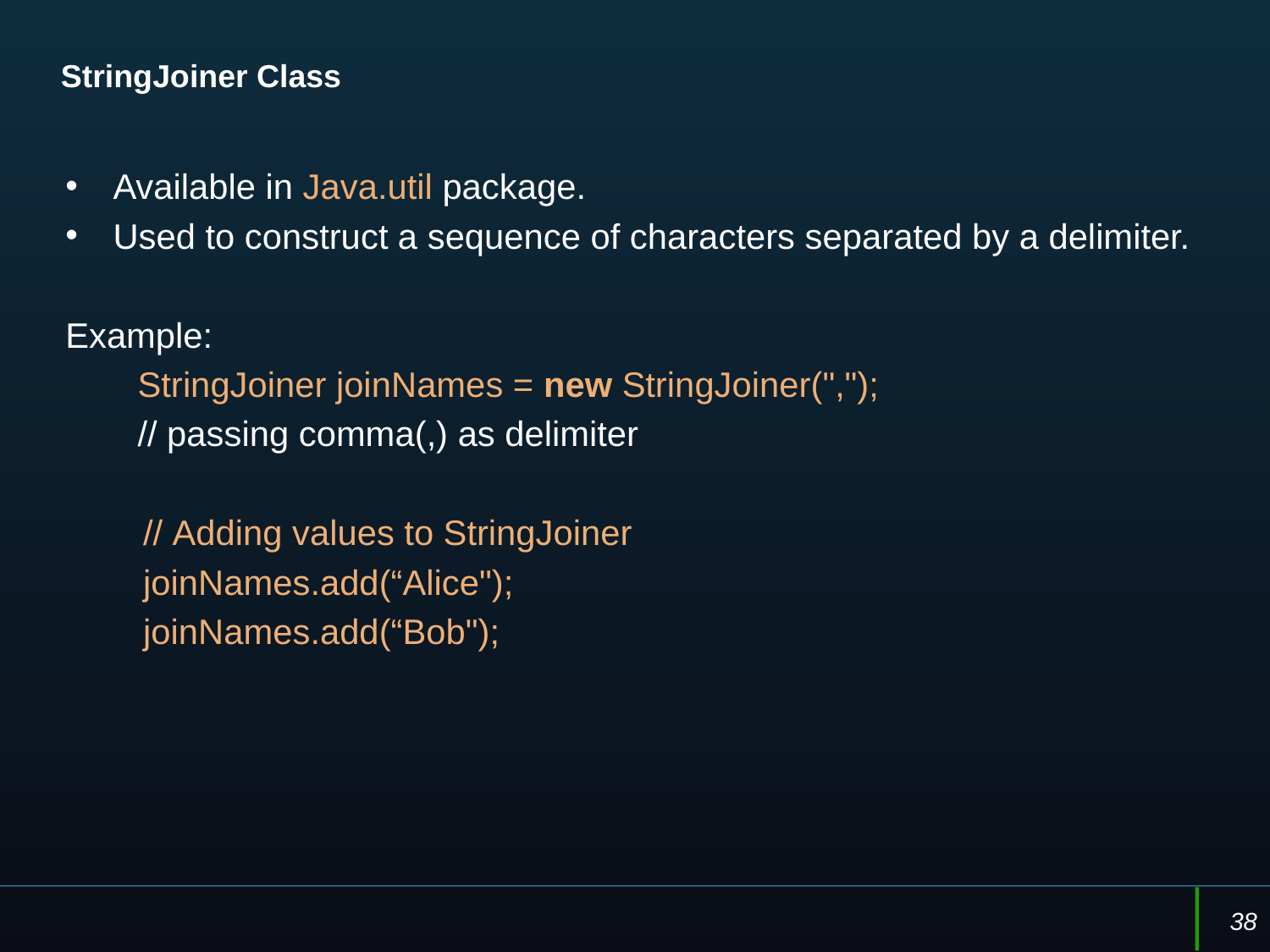

# StringJoiner Class
Available in Java.util package.
Used to construct a sequence of characters separated by a delimiter.

Example:
StringJoiner joinNames = new StringJoiner(",");
// passing comma(,) as delimiter

        // Adding values to StringJoiner
        joinNames.add(“Alice");
        joinNames.add(“Bob");

38